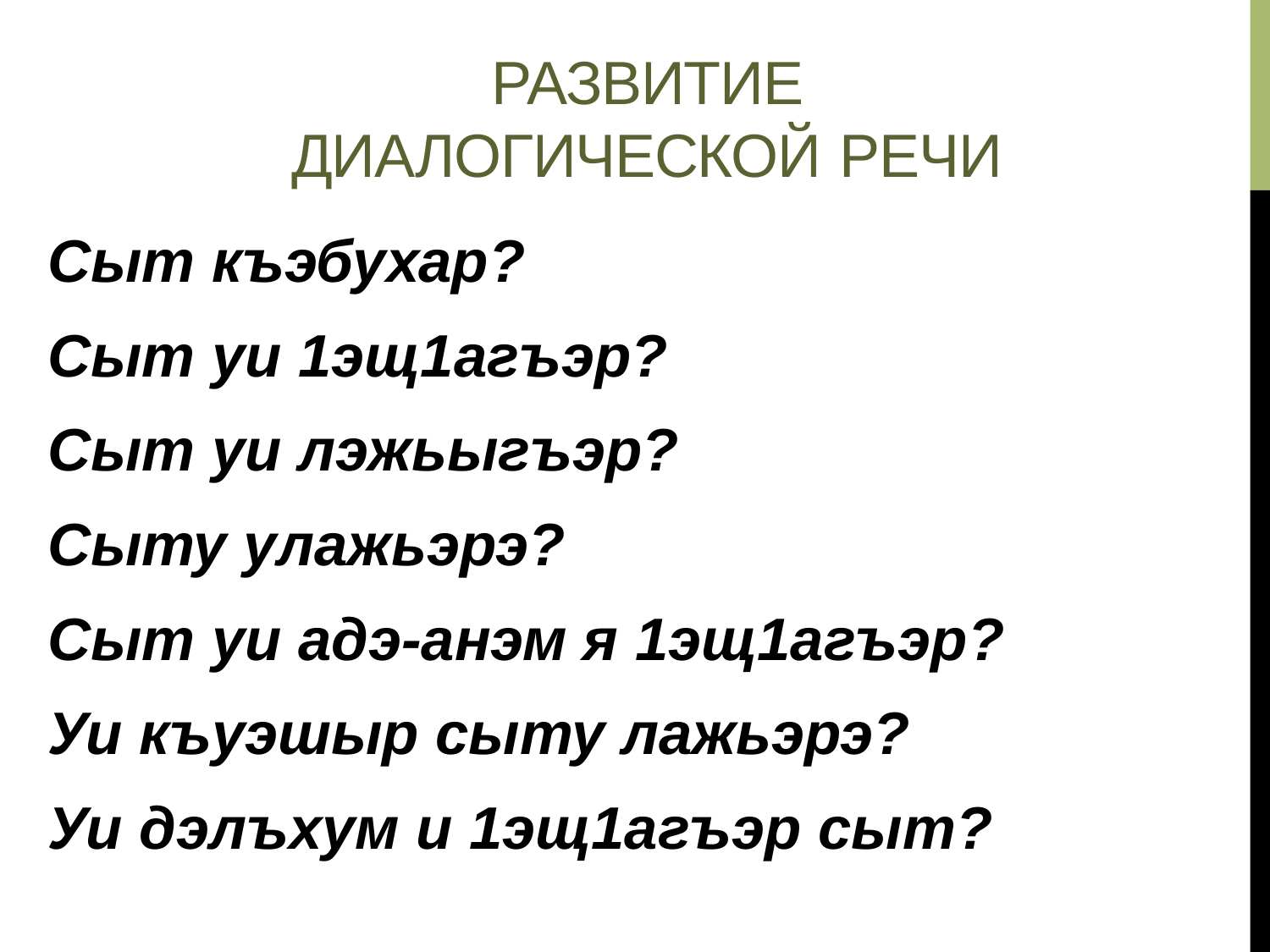

# Развитие диалогической речи
Сыт къэбухар?
Сыт уи 1эщ1агъэр?
Сыт уи лэжьыгъэр?
Сыту улажьэрэ?
Сыт уи адэ-анэм я 1эщ1агъэр?
Уи къуэшыр сыту лажьэрэ?
Уи дэлъхум и 1эщ1агъэр сыт?